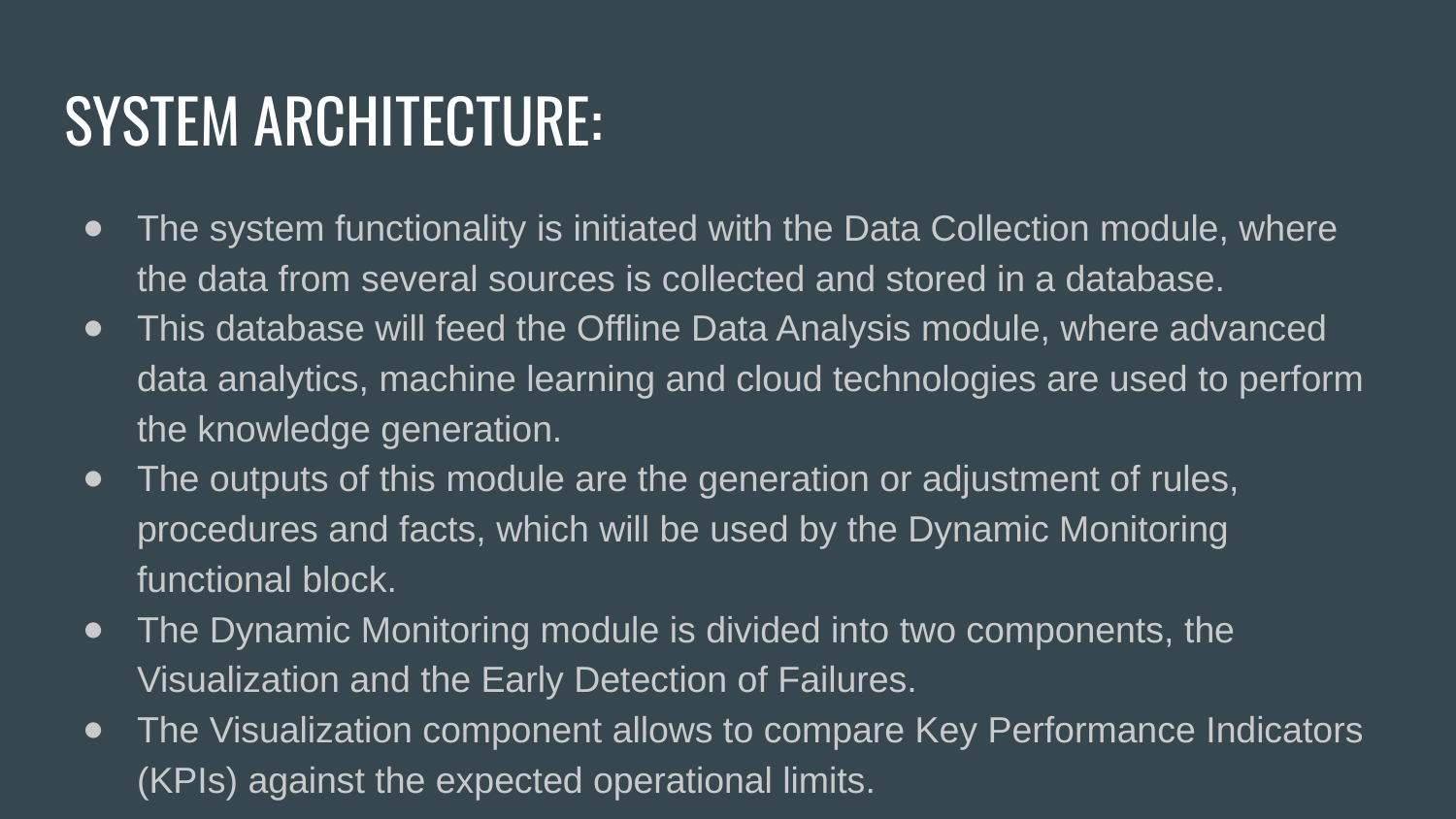

# SYSTEM ARCHITECTURE:

The system functionality is initiated with the Data Collection module, where the data from several sources is collected and stored in a database.
This database will feed the Offline Data Analysis module, where advanced data analytics, machine learning and cloud technologies are used to perform the knowledge generation.
The outputs of this module are the generation or adjustment of rules, procedures and facts, which will be used by the Dynamic Monitoring functional block.
The Dynamic Monitoring module is divided into two components, the Visualization and the Early Detection of Failures.
The Visualization component allows to compare Key Performance Indicators (KPIs) against the expected operational limits.